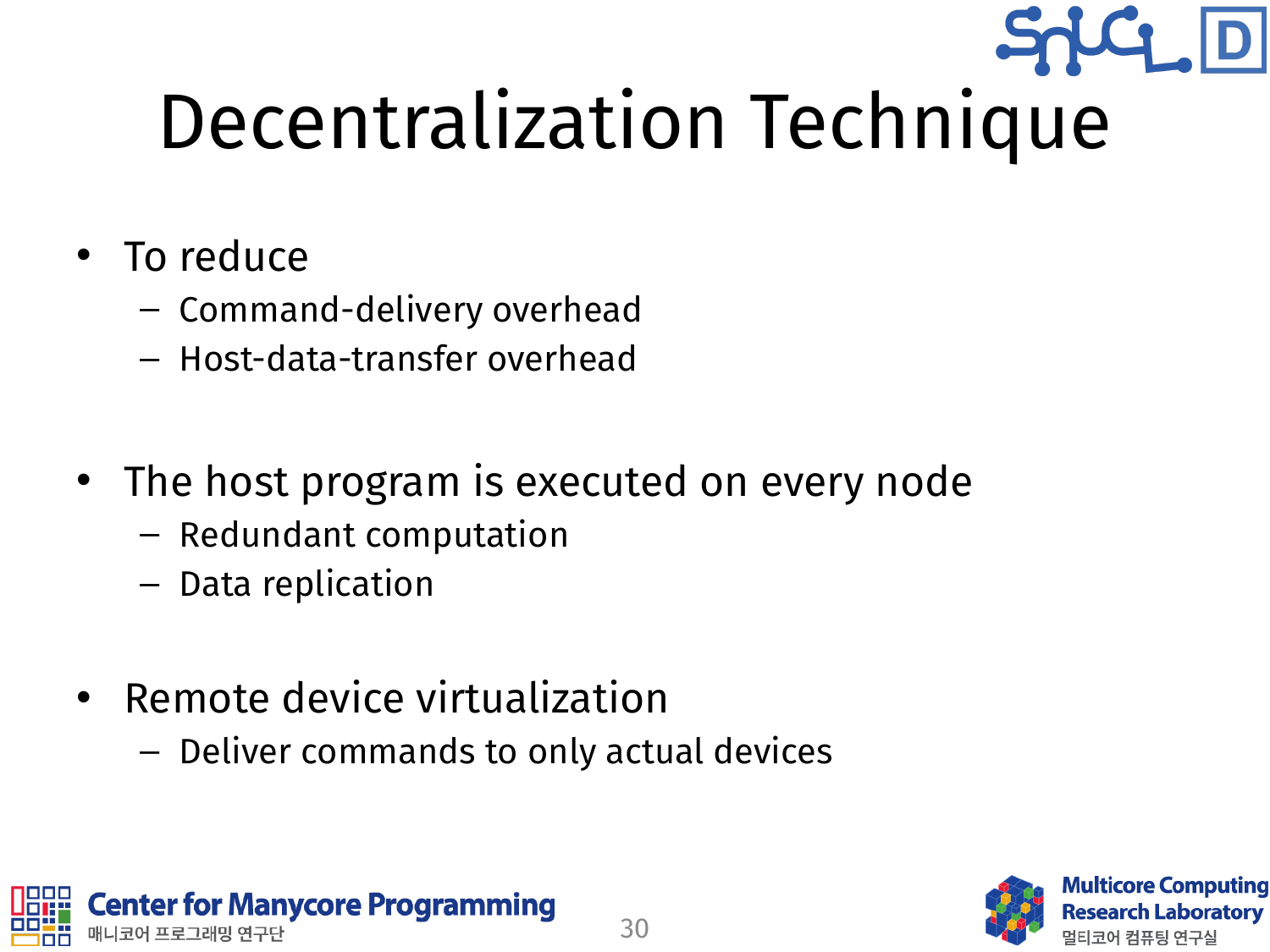

# Decentralization Technique
To reduce
Command-delivery overhead
Host-data-transfer overhead

The host program is executed on every node
Redundant computation
Data replication

Remote device virtualization
Deliver commands to only actual devices
30